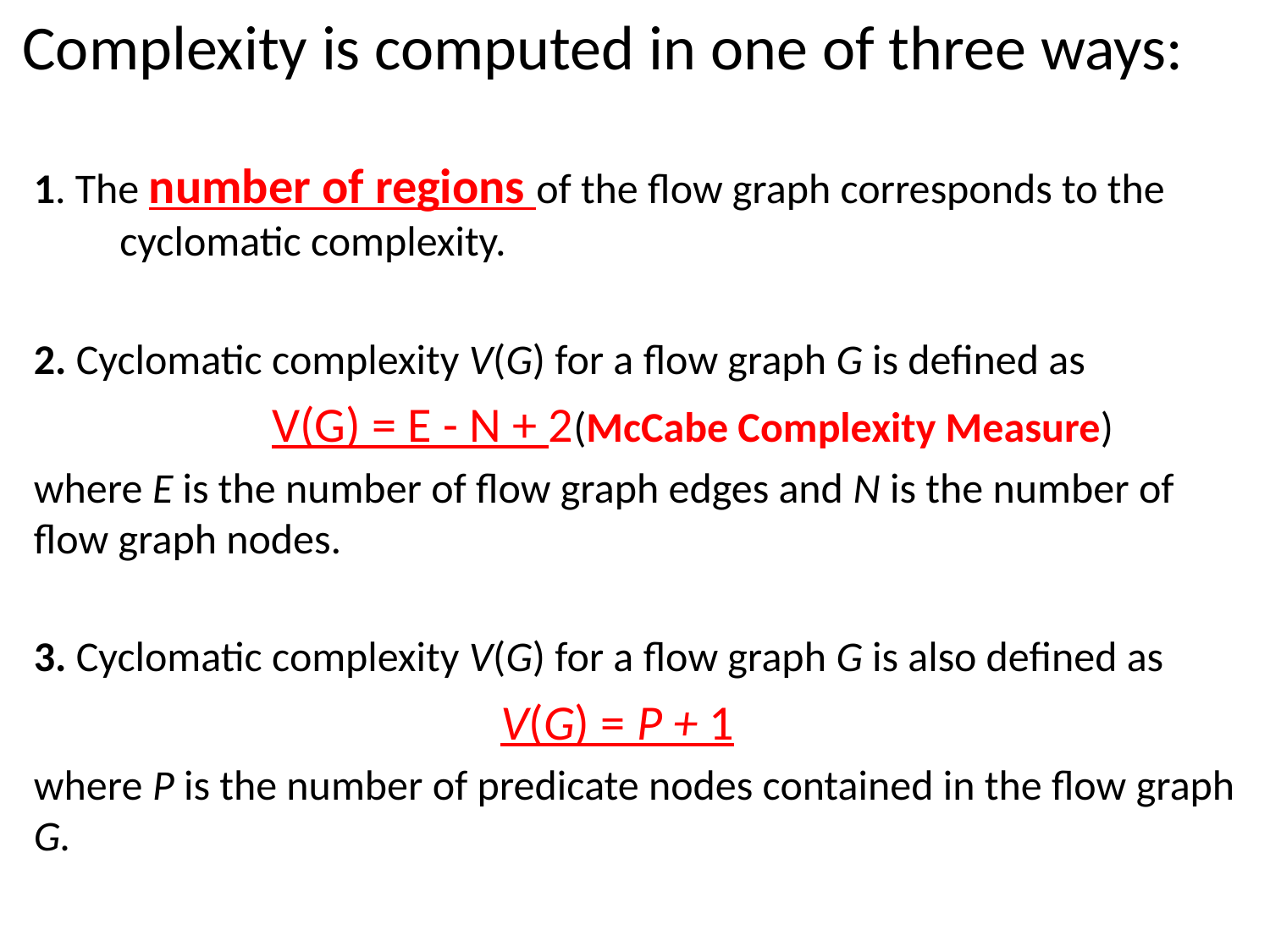

# Complexity is computed in one of three ways:
1. The number of regions of the flow graph corresponds to the                  cyclomatic complexity.

2. Cyclomatic complexity V(G) for a flow graph G is defined as
                         V(G) = E - N + 2(McCabe Complexity Measure)
where E is the number of flow graph edges and N is the number of flow graph nodes.

3. Cyclomatic complexity V(G) for a flow graph G is also defined as
                                                 V(G) = P + 1
where P is the number of predicate nodes contained in the flow graph G.